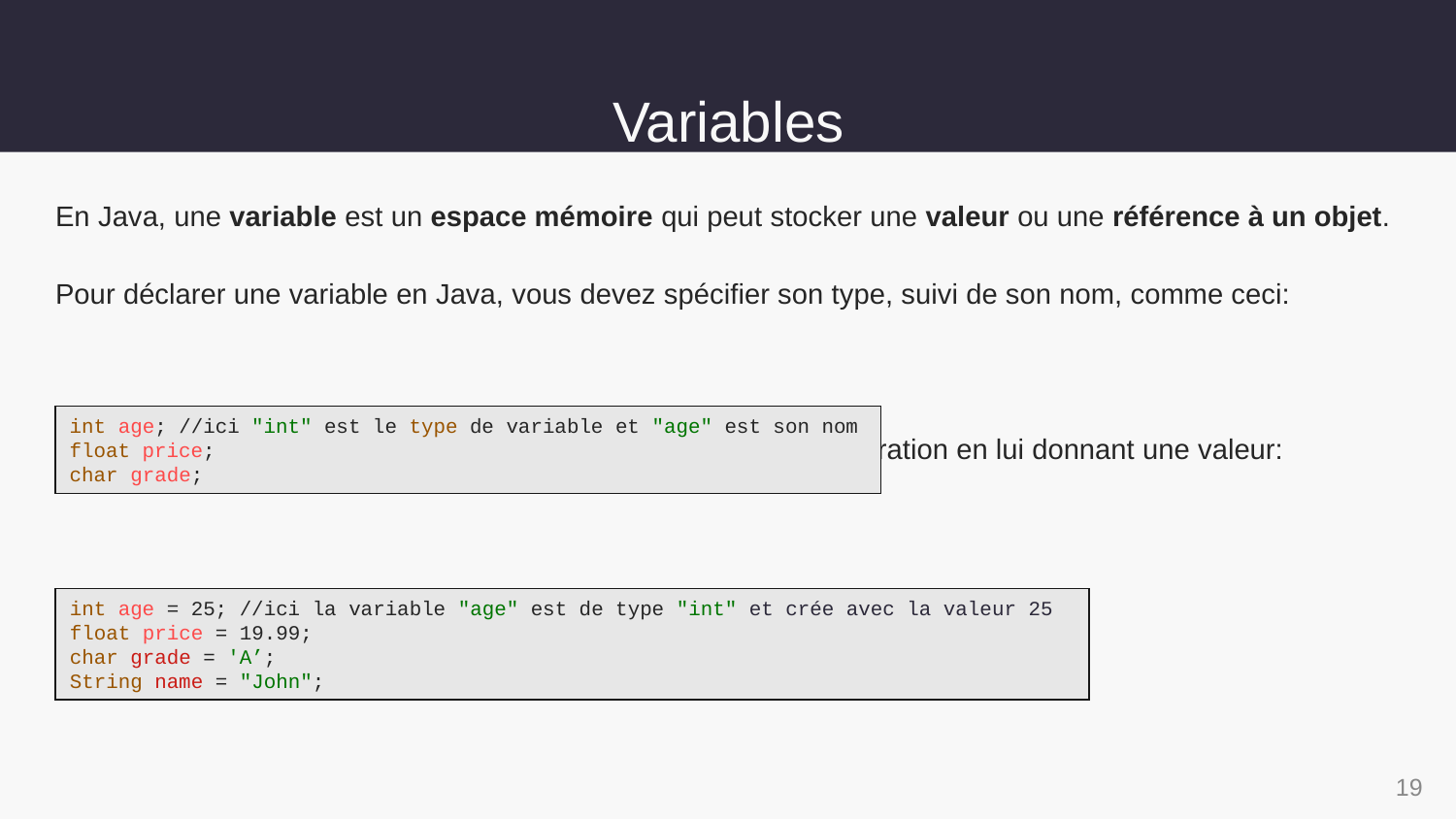

# Variables
En Java, une variable est un espace mémoire qui peut stocker une valeur ou une référence à un objet.

Pour déclarer une variable en Java, vous devez spécifier son type, suivi de son nom, comme ceci:

Il est également possible d'initialiser une variable lors de sa déclaration en lui donnant une valeur:

int age; //ici "int" est le type de variable et "age" est son nom
float price;
char grade;

int age = 25; //ici la variable "age" est de type "int" et crée avec la valeur 25
float price = 19.99;
char grade = 'A’;
String name = "John";

19